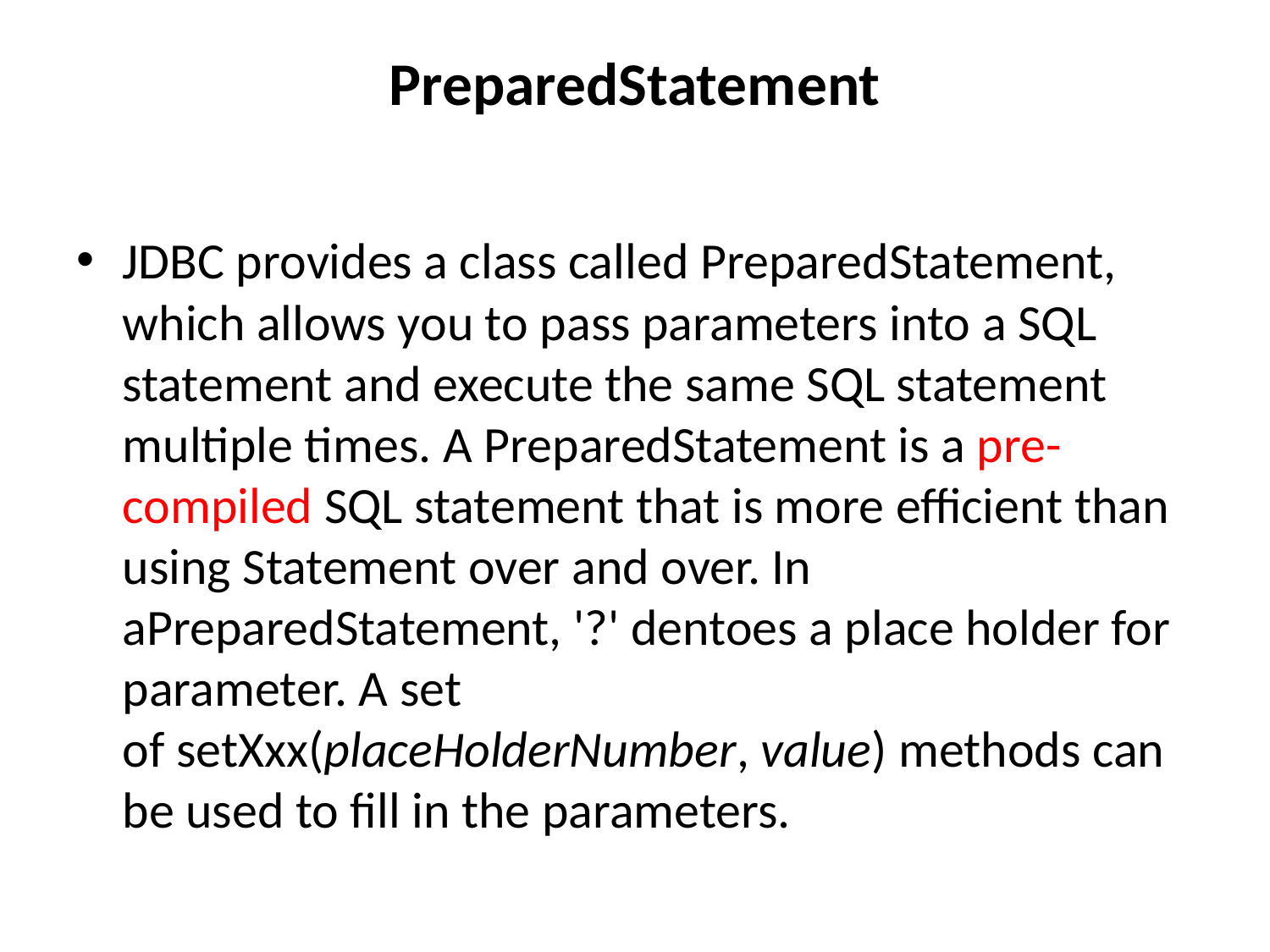

# PreparedStatement
JDBC provides a class called PreparedStatement, which allows you to pass parameters into a SQL statement and execute the same SQL statement multiple times. A PreparedStatement is a pre-compiled SQL statement that is more efficient than using Statement over and over. In aPreparedStatement, '?' dentoes a place holder for parameter. A set of setXxx(placeHolderNumber, value) methods can be used to fill in the parameters.